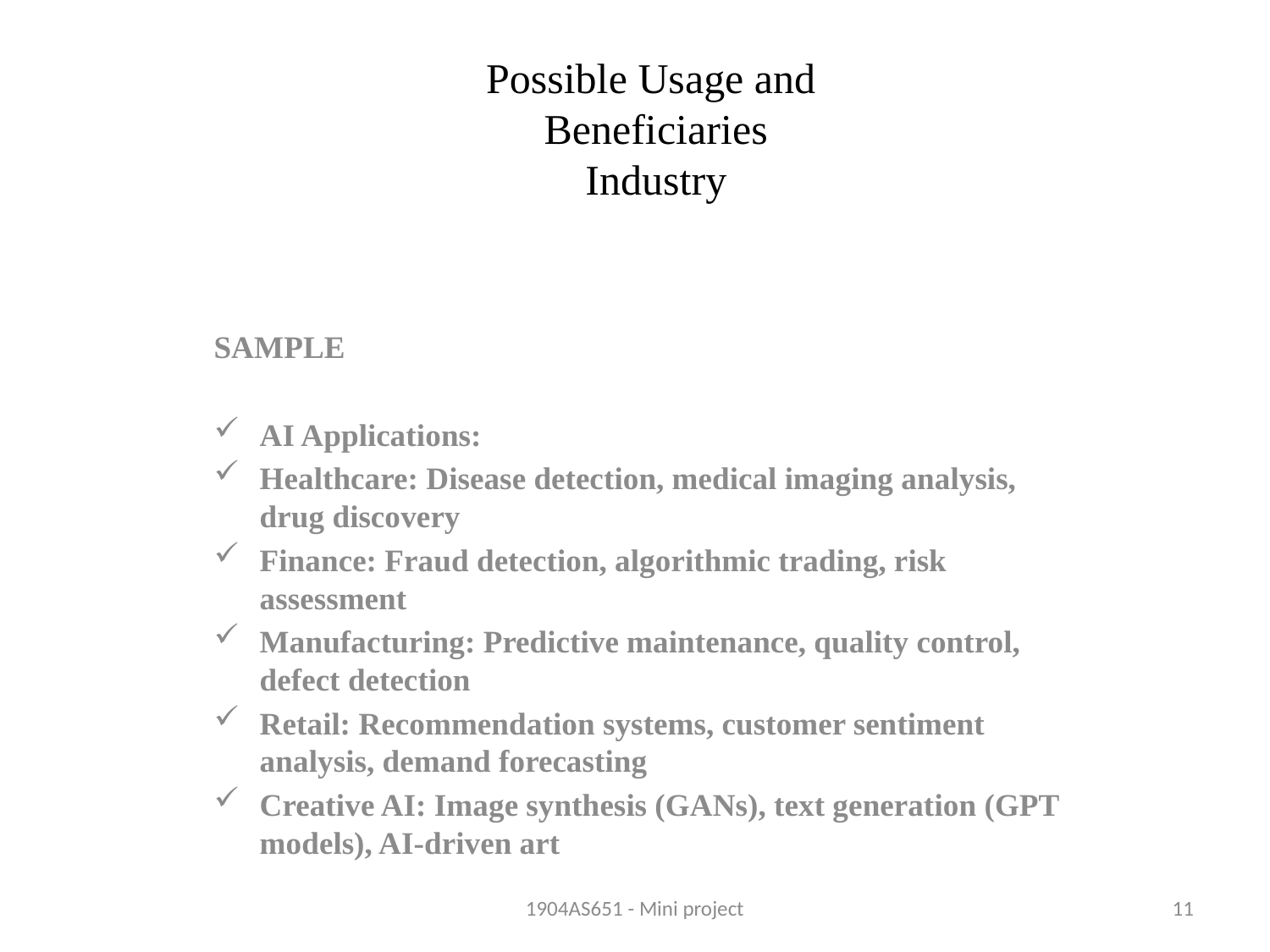

# Possible Usage and Beneficiaries Industry

SAMPLE

AI Applications:
Healthcare: Disease detection, medical imaging analysis, drug discovery
Finance: Fraud detection, algorithmic trading, risk assessment
Manufacturing: Predictive maintenance, quality control, defect detection
Retail: Recommendation systems, customer sentiment analysis, demand forecasting
Creative AI: Image synthesis (GANs), text generation (GPT models), AI-driven art
1904AS651 - Mini project
11